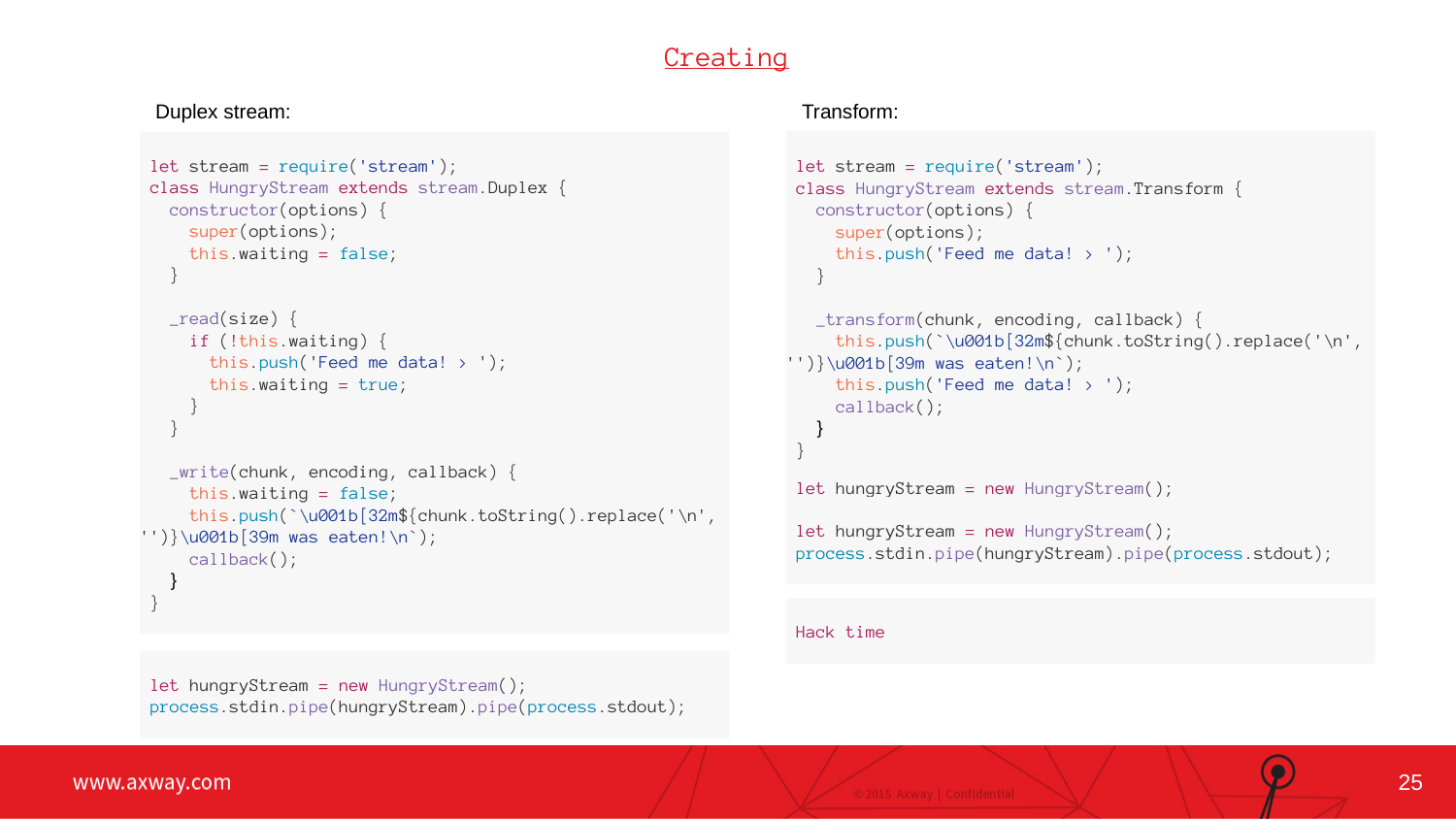

Creating
Duplex stream:
Transform:

 let stream = require('stream');
 class HungryStream extends stream.Duplex {
   constructor(options) {
     super(options);
     this.waiting = false;
   }

   _read(size) {
     if (!this.waiting) {
       this.push('Feed me data! > ');
       this.waiting = true;
     }
   }

   _write(chunk, encoding, callback) {
     this.waiting = false;
     this.push(`\u001b[32m${chunk.toString().replace('\n', '')}\u001b[39m was eaten!\n`);
     callback();
      }
 }

 let stream = require('stream');
 class HungryStream extends stream.Transform {
   constructor(options) {
     super(options);
   }

   _transform(chunk, encoding, callback) {
     this.push(`\u001b[32m${chunk.toString().replace('\n', '')}\u001b[39m was eaten!\n`);
     callback();
      }
 }

 let stream = require('stream');
 class HungryStream extends stream.Transform {
   constructor(options) {
     super(options);
     this.push('Feed me data! > ');
   }

   _transform(chunk, encoding, callback) {
     this.push(`\u001b[32m${chunk.toString().replace('\n', '')}\u001b[39m was eaten!\n`);
     this.push('Feed me data! > ');
     callback();
      }
 }

Changing the Full-Width Photo:
Ideally new photo is 10” wide x 5” high
(this will fill the entire slide, minus bar)
Double click on photo
Right click on photo
Select “Change Picture” from menu

 let hungryStream = new HungryStream();
 process.stdin.pipe(hungryStream).pipe(process.stdout);

 let hungryStream = new HungryStream();
 process.stdin.pipe(hungryStream).pipe(process.stdout);

 Hack time

 let hungryStream = new HungryStream();
 process.stdin.pipe(hungryStream).pipe(process.stdout);

25